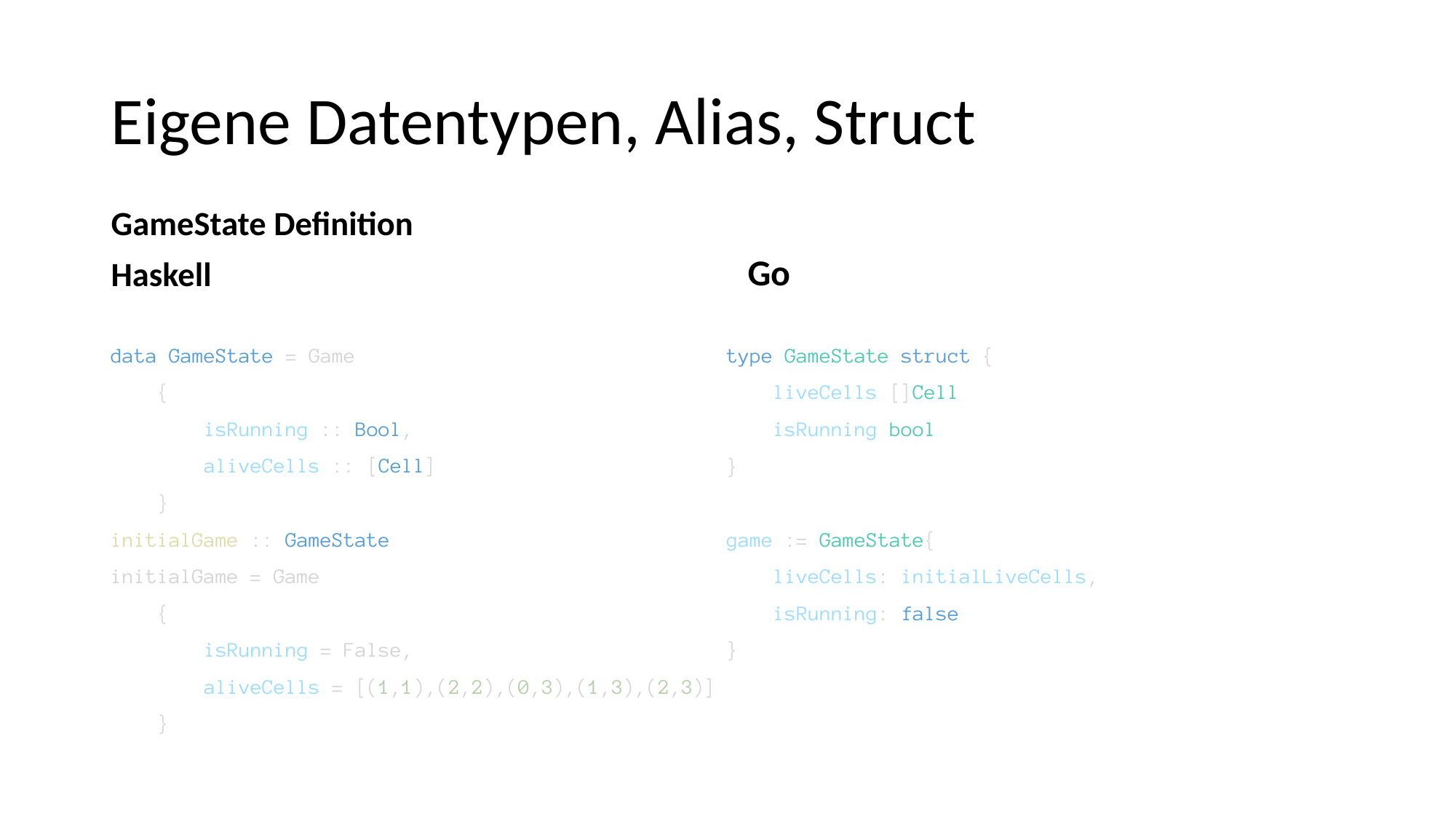

# Eigene Datentypen, Alias, Struct
GameState Definition
Haskell
Go

data GameState = Game
    {
        isRunning :: Bool,
        aliveCells :: [Cell]
    }
initialGame :: GameState
initialGame = Game
    {
        isRunning = False,
        aliveCells = [(1,1),(2,2),(0,3),(1,3),(2,3)]
    }

type GameState struct {
    liveCells []Cell
    isRunning bool
}

game := GameState{
    liveCells: initialLiveCells,
    isRunning: false
}